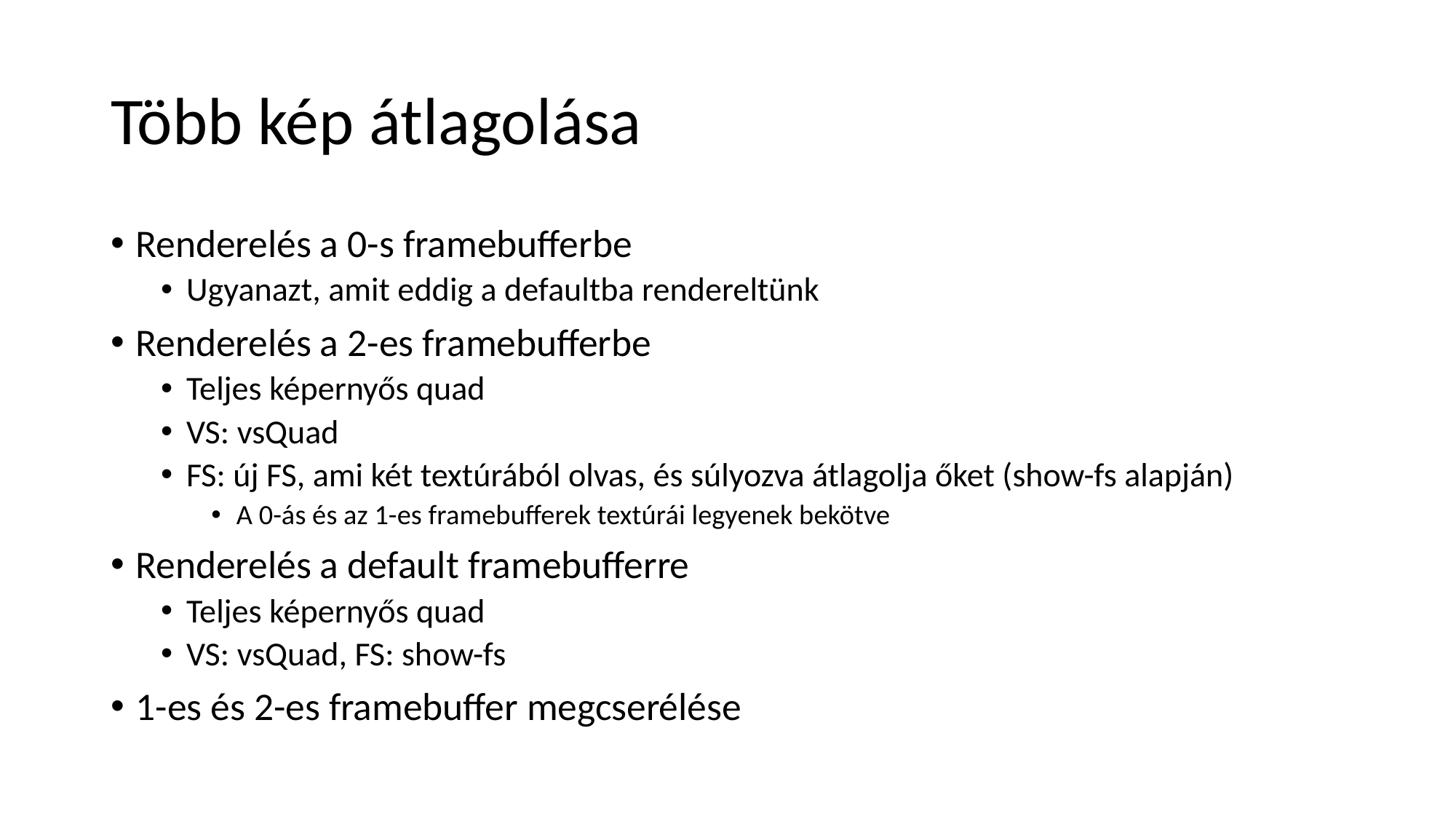

# Több kép átlagolása
Renderelés a 0-s framebufferbe
Ugyanazt, amit eddig a defaultba rendereltünk
Renderelés a 2-es framebufferbe
Teljes képernyős quad
VS: vsQuad
FS: új FS, ami két textúrából olvas, és súlyozva átlagolja őket (show-fs alapján)
A 0-ás és az 1-es framebufferek textúrái legyenek bekötve
Renderelés a default framebufferre
Teljes képernyős quad
VS: vsQuad, FS: show-fs
1-es és 2-es framebuffer megcserélése